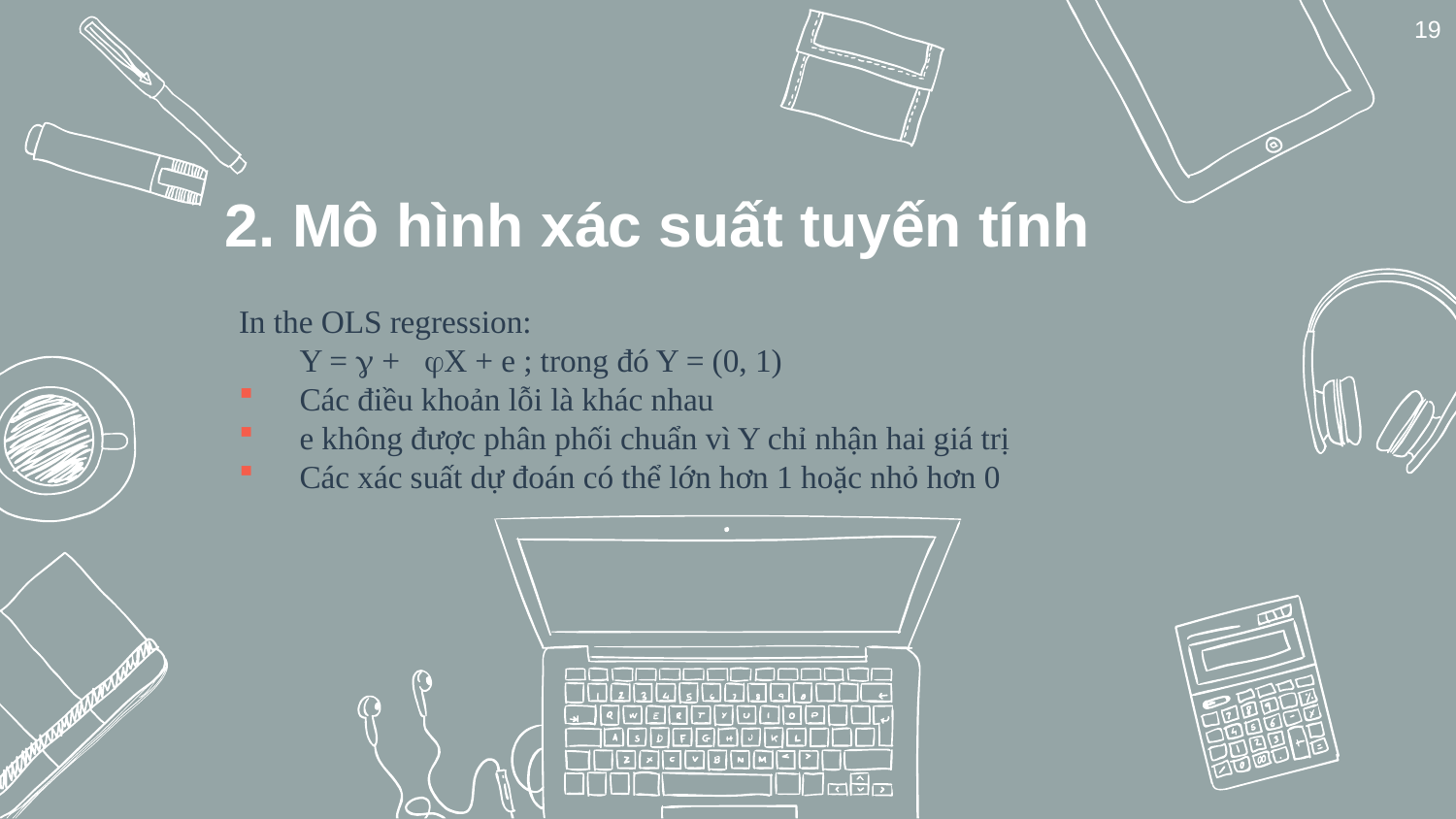

19
# 2. Mô hình xác suất tuyến tính
In the OLS regression:
	Y = γ +  ϕX + e ; trong đó Y = (0, 1)
Các điều khoản lỗi là khác nhau
e không được phân phối chuẩn vì Y chỉ nhận hai giá trị
Các xác suất dự đoán có thể lớn hơn 1 hoặc nhỏ hơn 0